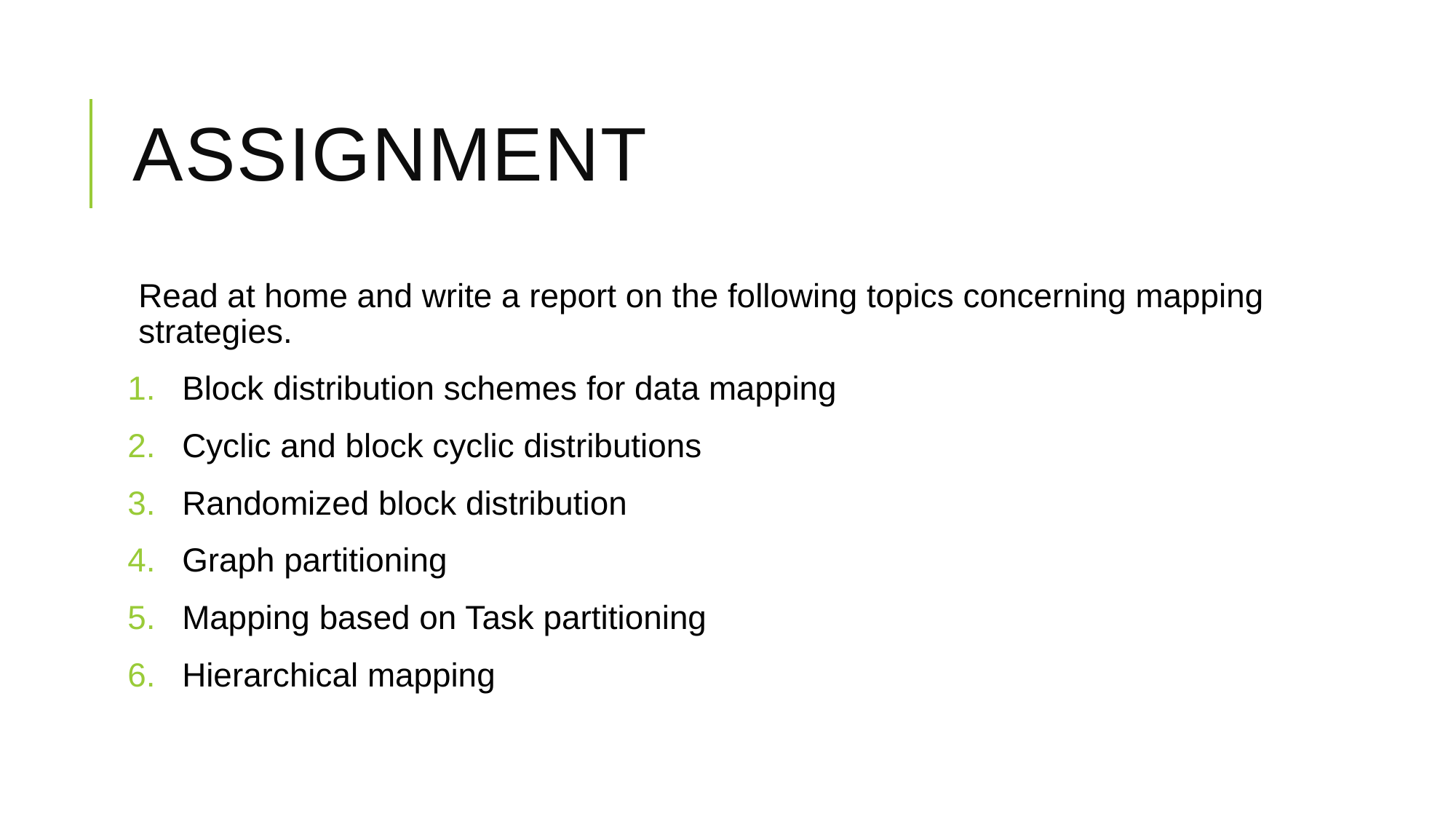

# assignment
Read at home and write a report on the following topics concerning mapping strategies.
Block distribution schemes for data mapping
Cyclic and block cyclic distributions
Randomized block distribution
Graph partitioning
Mapping based on Task partitioning
Hierarchical mapping